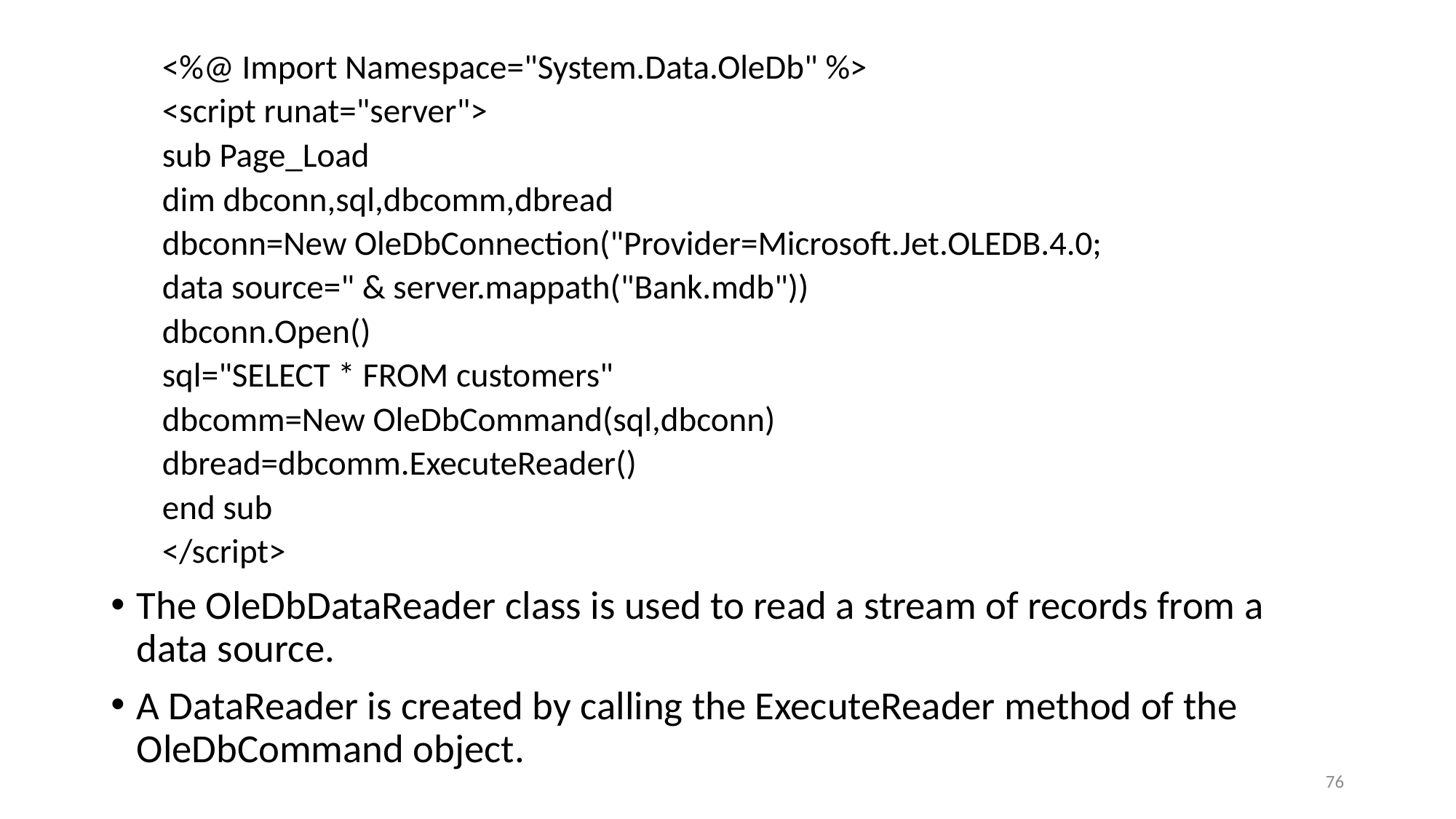

<%@ Import Namespace="System.Data.OleDb" %>
<script runat="server">
sub Page_Load
dim dbconn,sql,dbcomm,dbread
dbconn=New OleDbConnection("Provider=Microsoft.Jet.OLEDB.4.0;
data source=" & server.mappath("Bank.mdb"))
dbconn.Open()
sql="SELECT * FROM customers"
dbcomm=New OleDbCommand(sql,dbconn)
dbread=dbcomm.ExecuteReader()
end sub
</script>
The OleDbDataReader class is used to read a stream of records from a data source.
A DataReader is created by calling the ExecuteReader method of the OleDbCommand object.

76